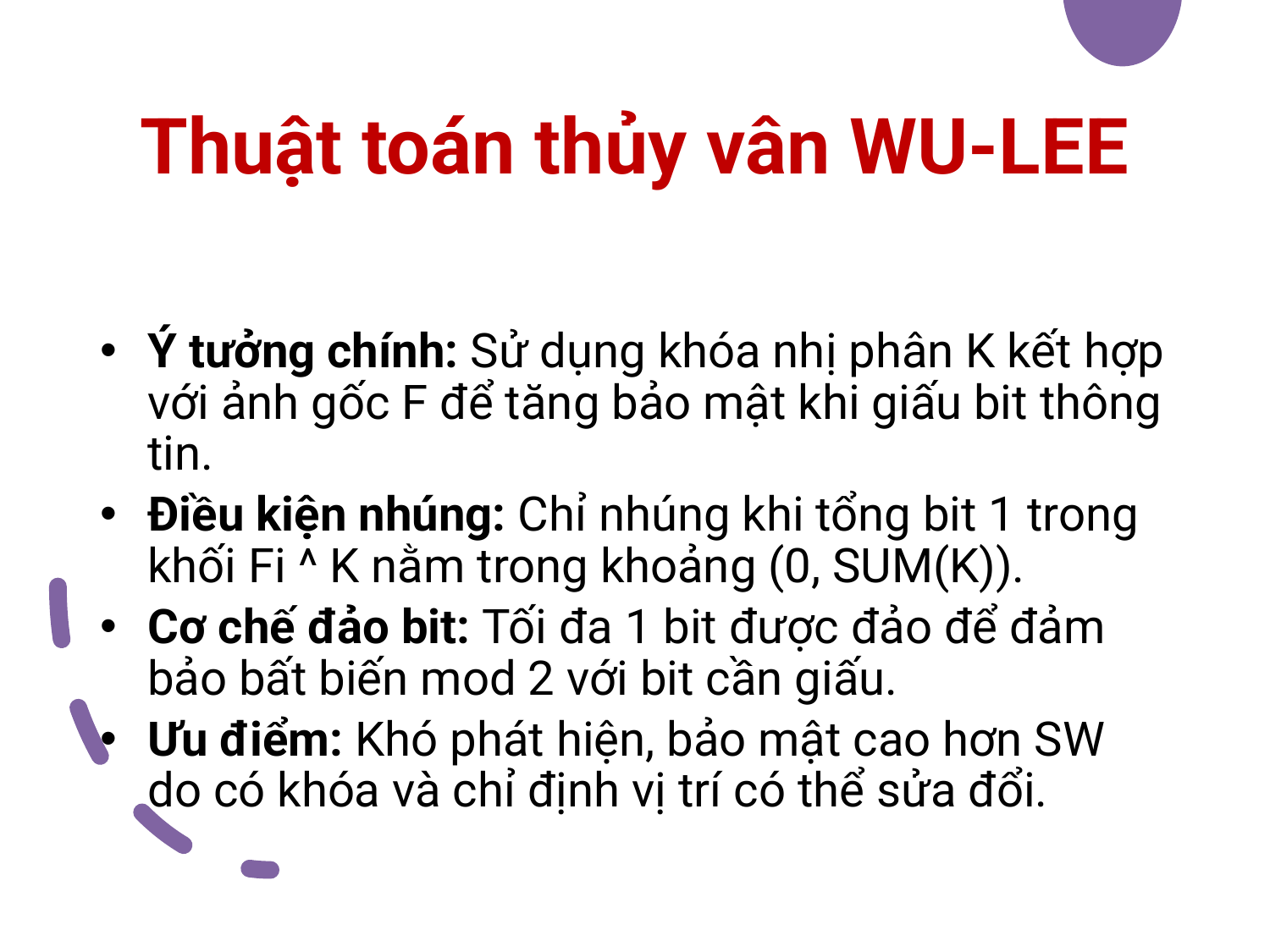

# Thuật toán thủy vân WU-LEE

Ý tưởng chính: Sử dụng khóa nhị phân K kết hợp với ảnh gốc F để tăng bảo mật khi giấu bit thông tin.
Điều kiện nhúng: Chỉ nhúng khi tổng bit 1 trong khối Fi ^ K nằm trong khoảng (0, SUM(K)).
Cơ chế đảo bit: Tối đa 1 bit được đảo để đảm bảo bất biến mod 2 với bit cần giấu.
Ưu điểm: Khó phát hiện, bảo mật cao hơn SW do có khóa và chỉ định vị trí có thể sửa đổi.